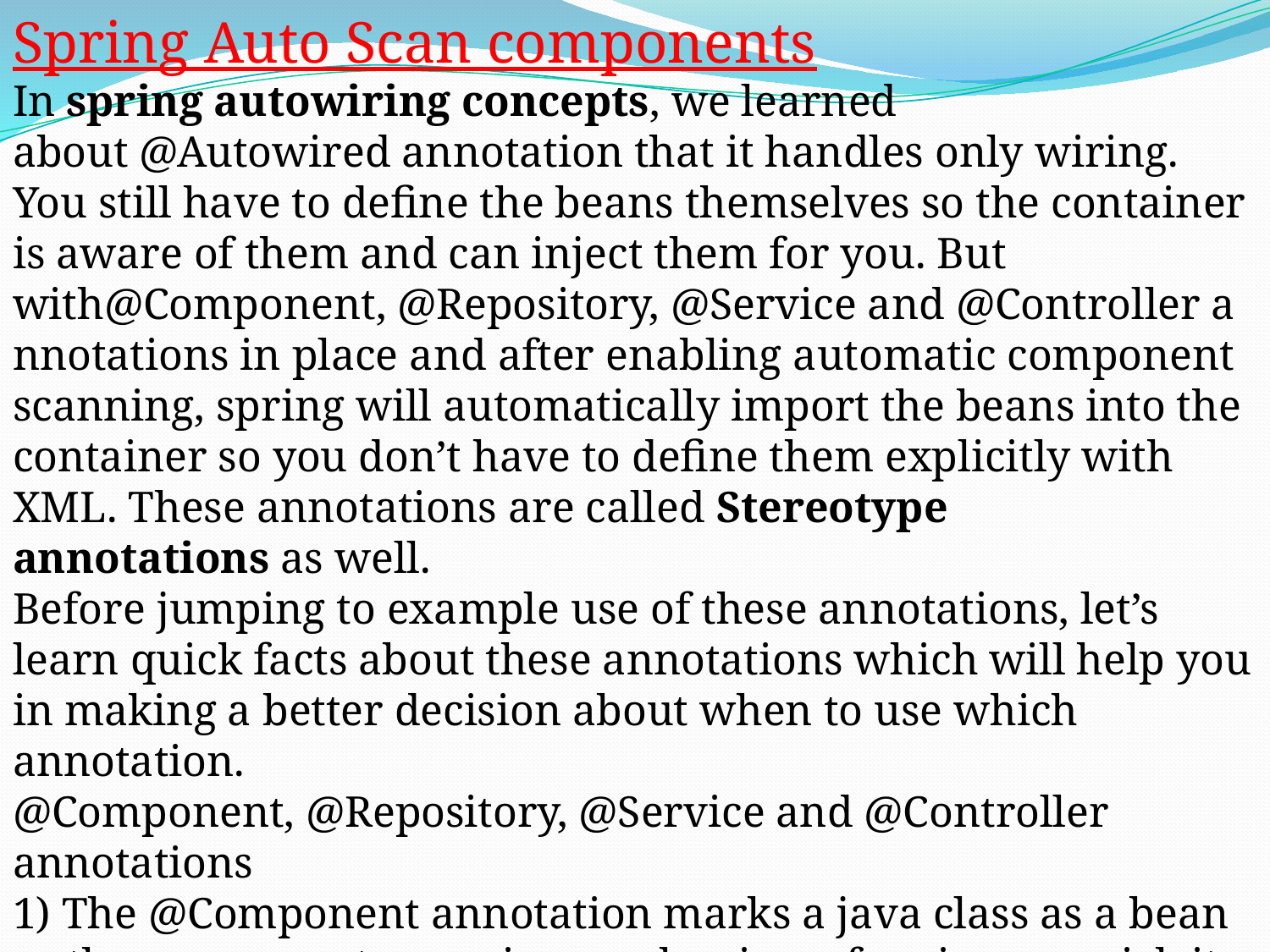

Spring Auto Scan components
In spring autowiring concepts, we learned about @Autowired annotation that it handles only wiring. You still have to define the beans themselves so the container is aware of them and can inject them for you. But with@Component, @Repository, @Service and @Controller annotations in place and after enabling automatic component scanning, spring will automatically import the beans into the container so you don’t have to define them explicitly with XML. These annotations are called Stereotype annotations as well.
Before jumping to example use of these annotations, let’s learn quick facts about these annotations which will help you in making a better decision about when to use which annotation.
@Component, @Repository, @Service and @Controller annotations
1) The @Component annotation marks a java class as a bean so the component-scanning mechanism of spring can pick it up and pull it into the application context.